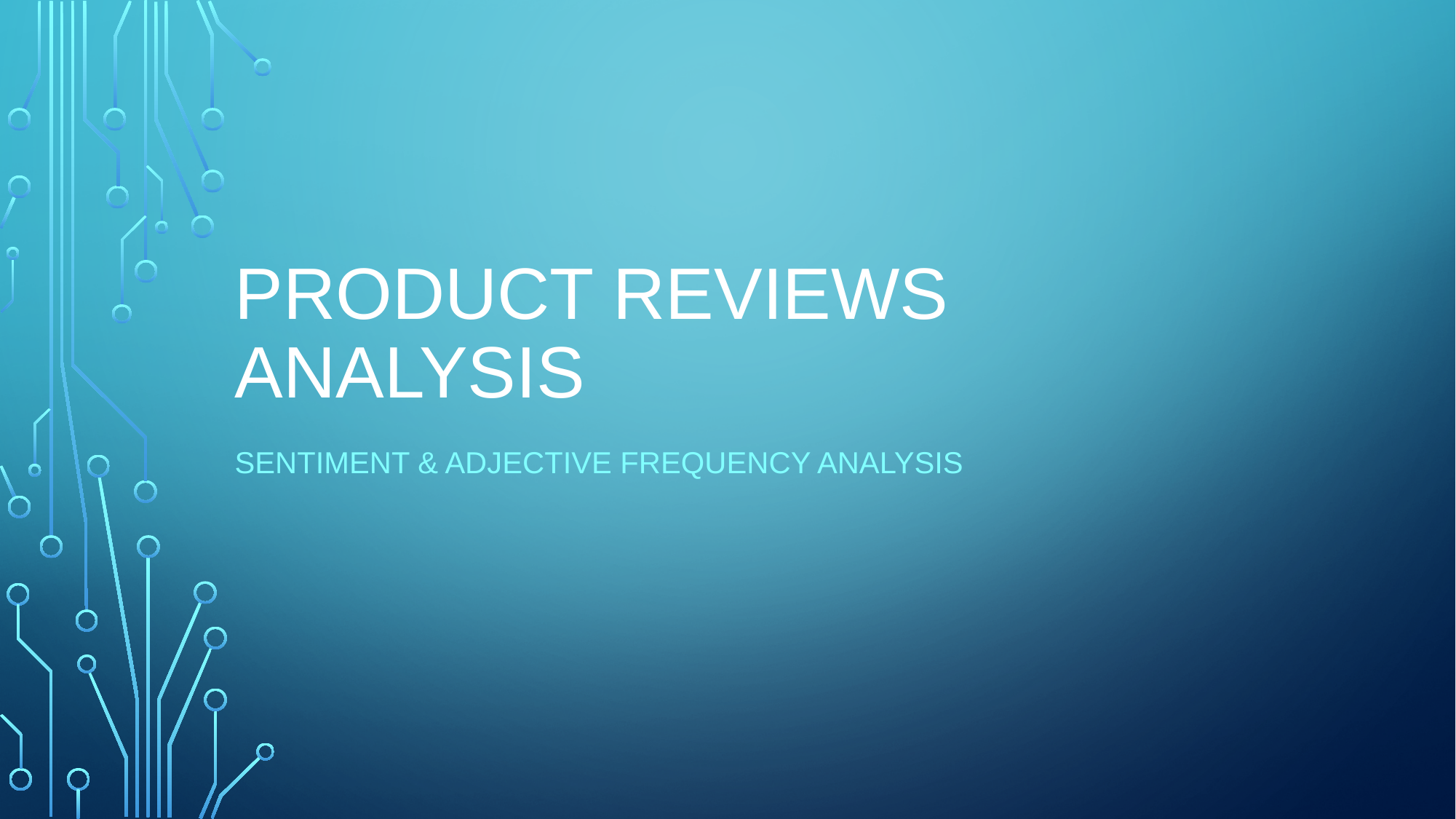

# Product reviews Analysis
Sentiment & Adjective frequency analysis